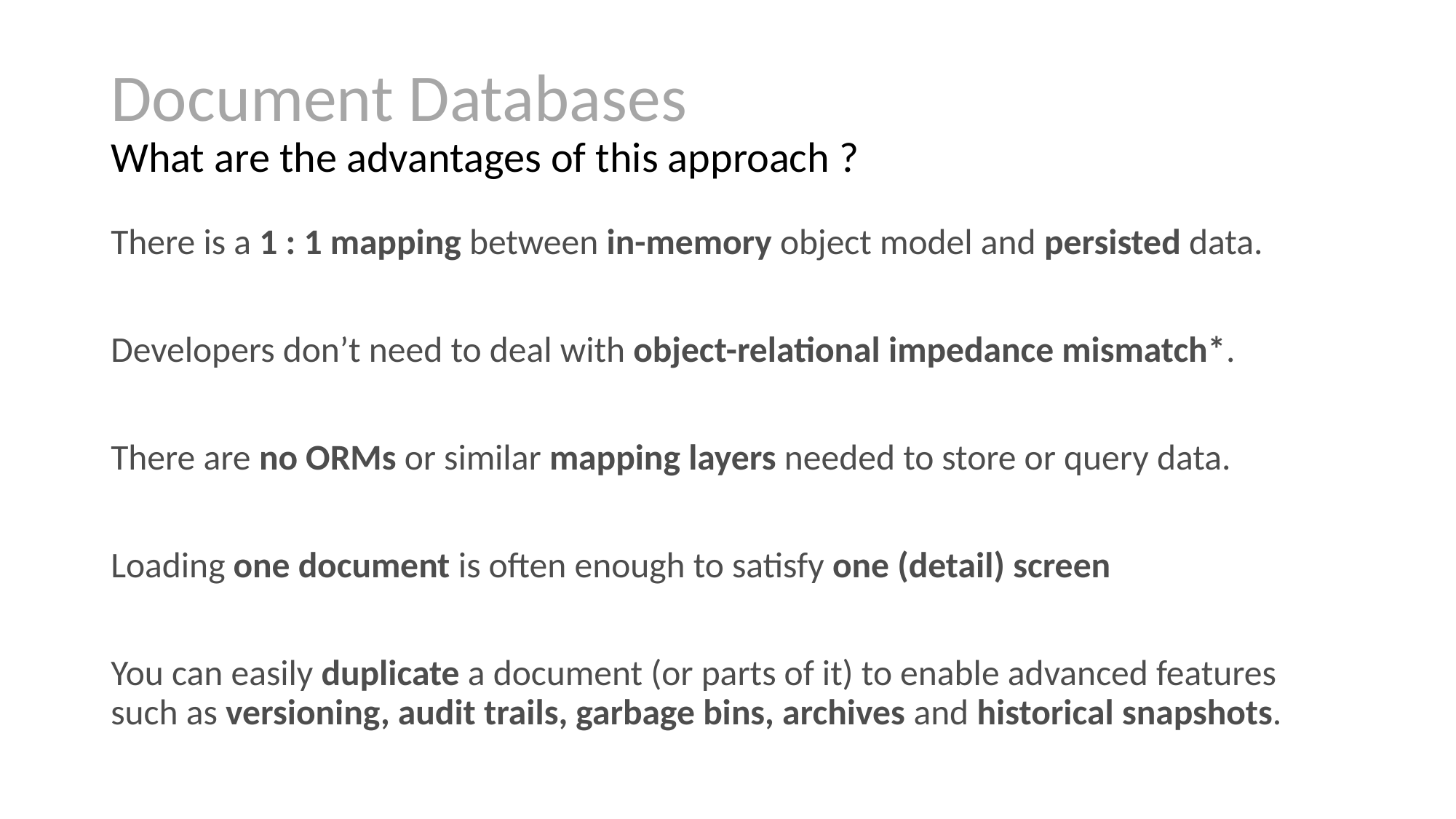

# Document Databases What are the advantages of this approach ?
There is a 1 : 1 mapping between in-memory object model and persisted data.

Developers don’t need to deal with object-relational impedance mismatch*.

There are no ORMs or similar mapping layers needed to store or query data.

Loading one document is often enough to satisfy one (detail) screen

You can easily duplicate a document (or parts of it) to enable advanced features such as versioning, audit trails, garbage bins, archives and historical snapshots.